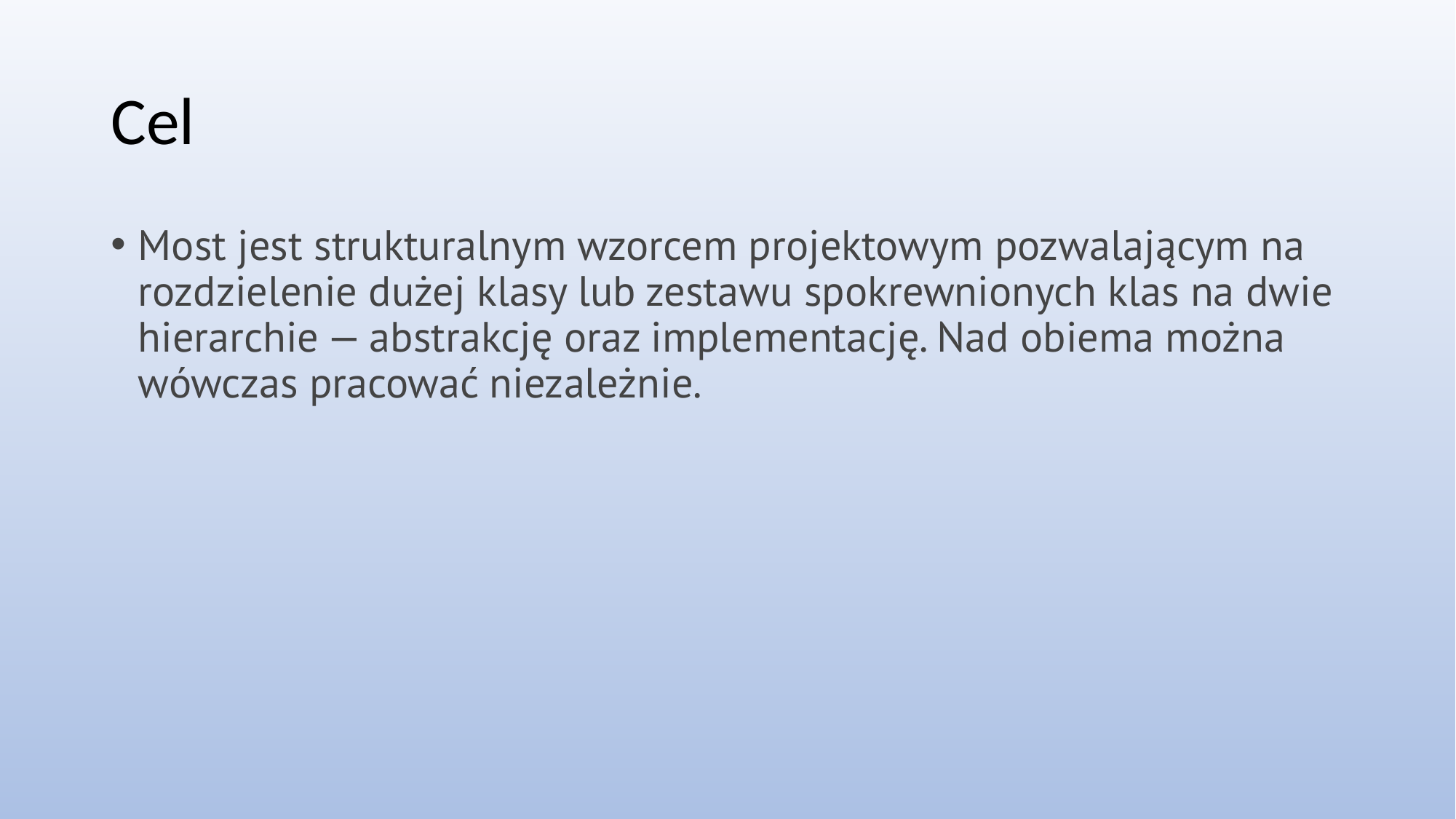

# Cel
Most jest strukturalnym wzorcem projektowym pozwalającym na rozdzielenie dużej klasy lub zestawu spokrewnionych klas na dwie hierarchie — abstrakcję oraz implementację. Nad obiema można wówczas pracować niezależnie.